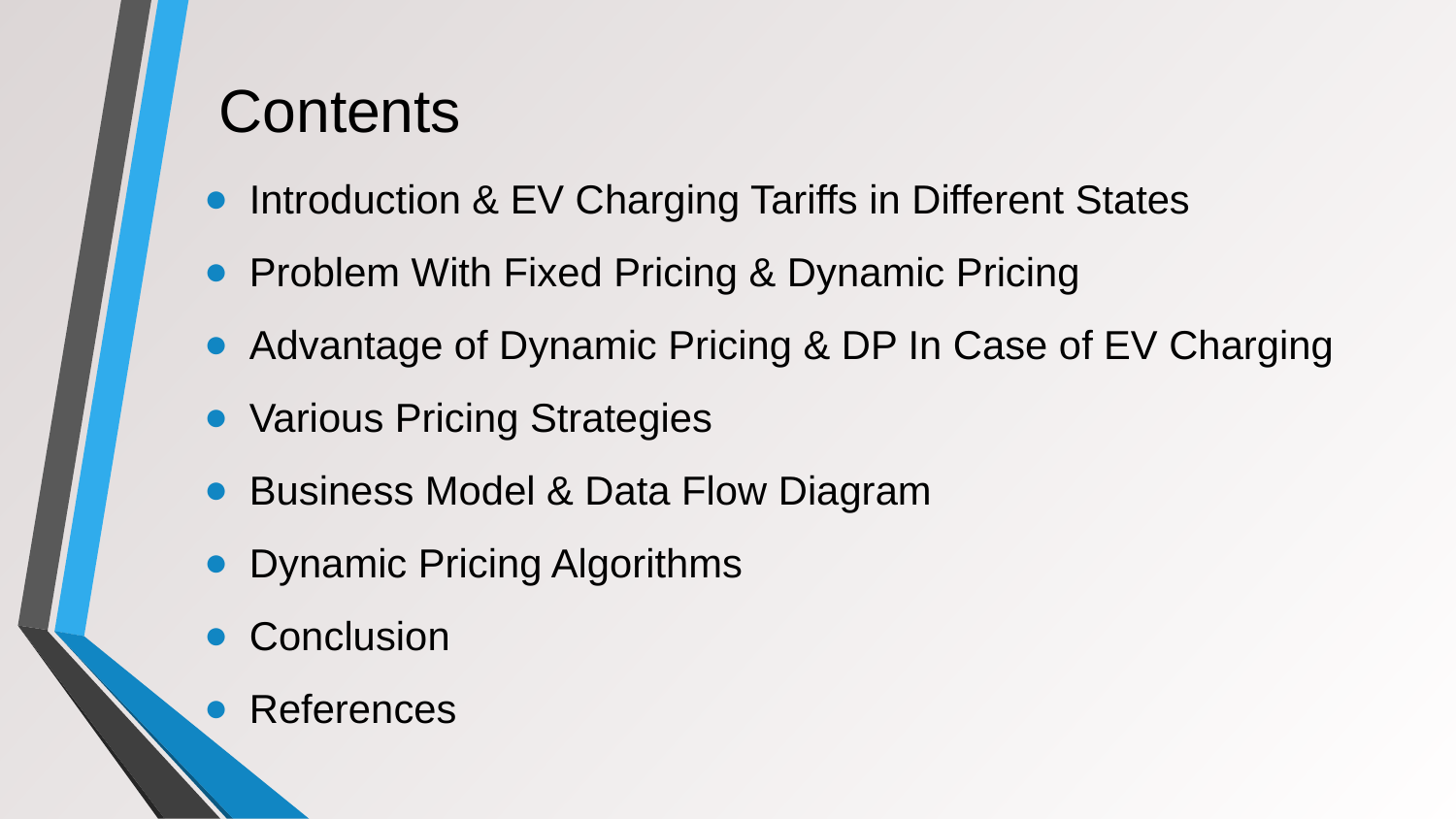

# Contents
Introduction & EV Charging Tariffs in Different States
Problem With Fixed Pricing & Dynamic Pricing
Advantage of Dynamic Pricing & DP In Case of EV Charging
Various Pricing Strategies
Business Model & Data Flow Diagram
Dynamic Pricing Algorithms
Conclusion
References